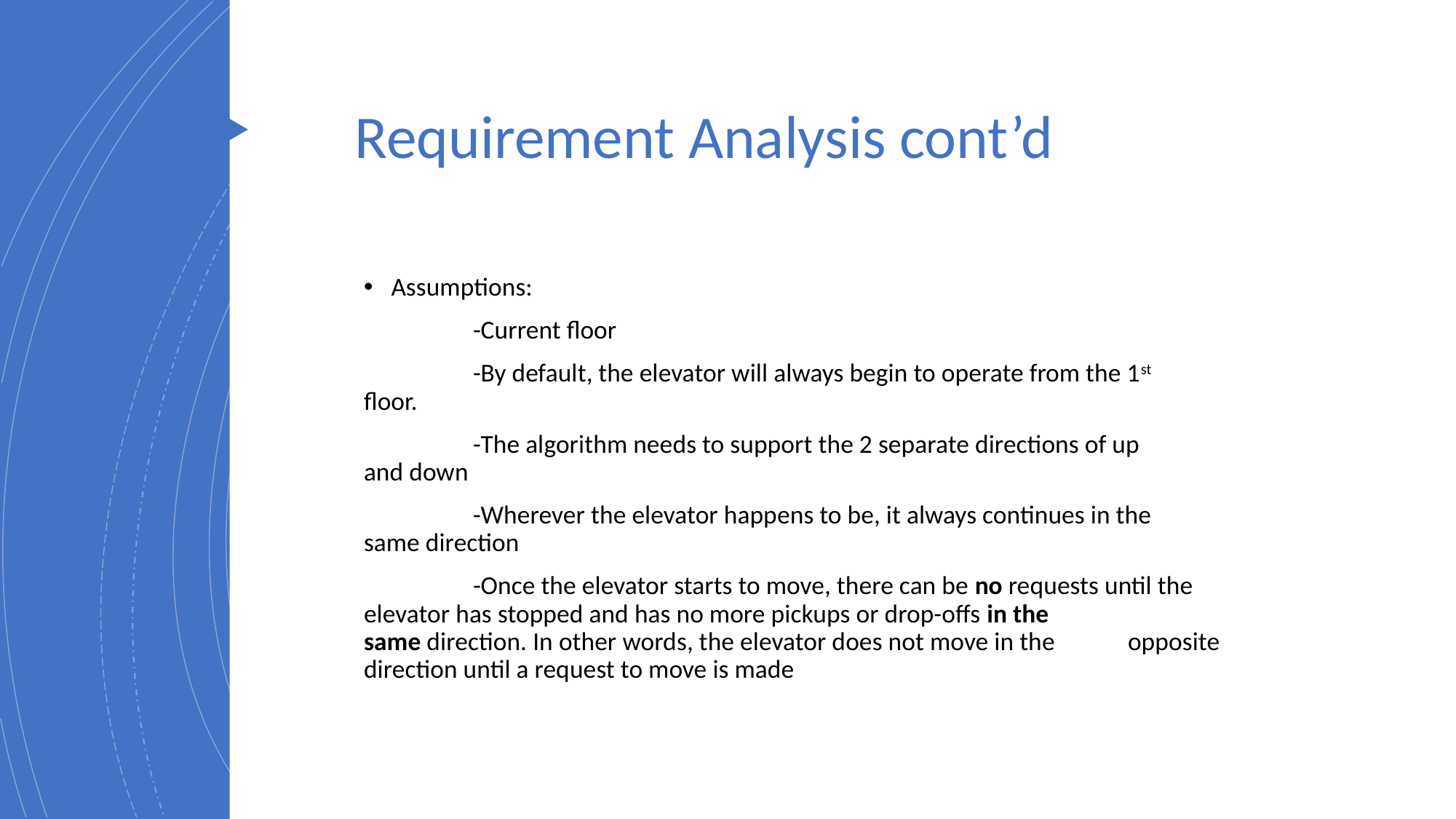

# Requirement Analysis cont’d

Assumptions:
	-Current floor
	-By default, the elevator will always begin to operate from the 1st 	floor.
	-The algorithm needs to support the 2 separate directions of up 	and down
	-Wherever the elevator happens to be, it always continues in the 	same direction
	-Once the elevator starts to move, there can be no requests until the 	elevator has stopped and has no more pickups or drop-offs in the 		same direction. In other words, the elevator does not move in the 	opposite direction until a request to move is made